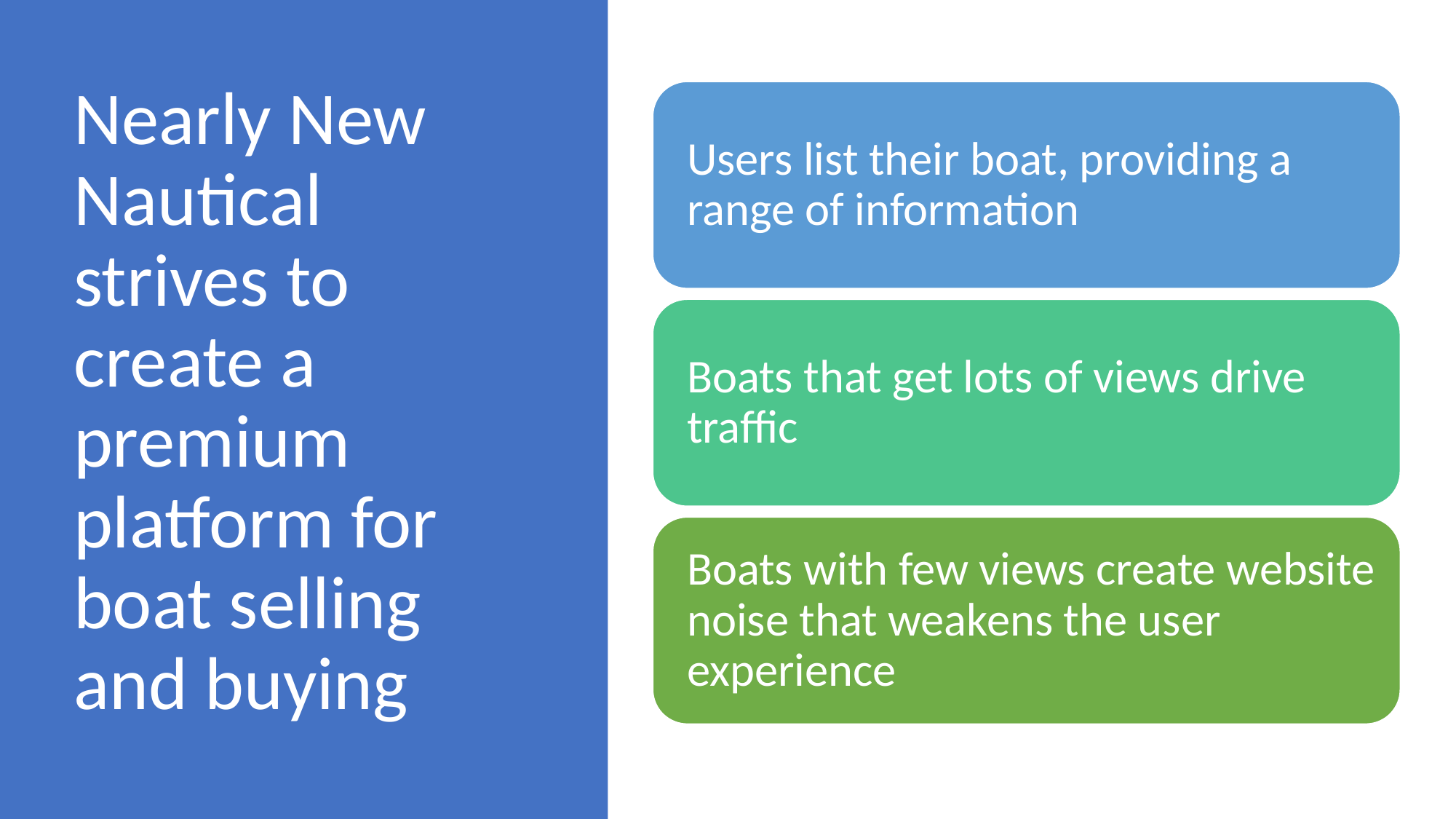

# Nearly New Nautical strives to create a premium  platform for boat selling and buying
Users list their boat, providing a range of information
Boats that get lots of views drive traffic
Boats with few views create website noise that weakens the user experience